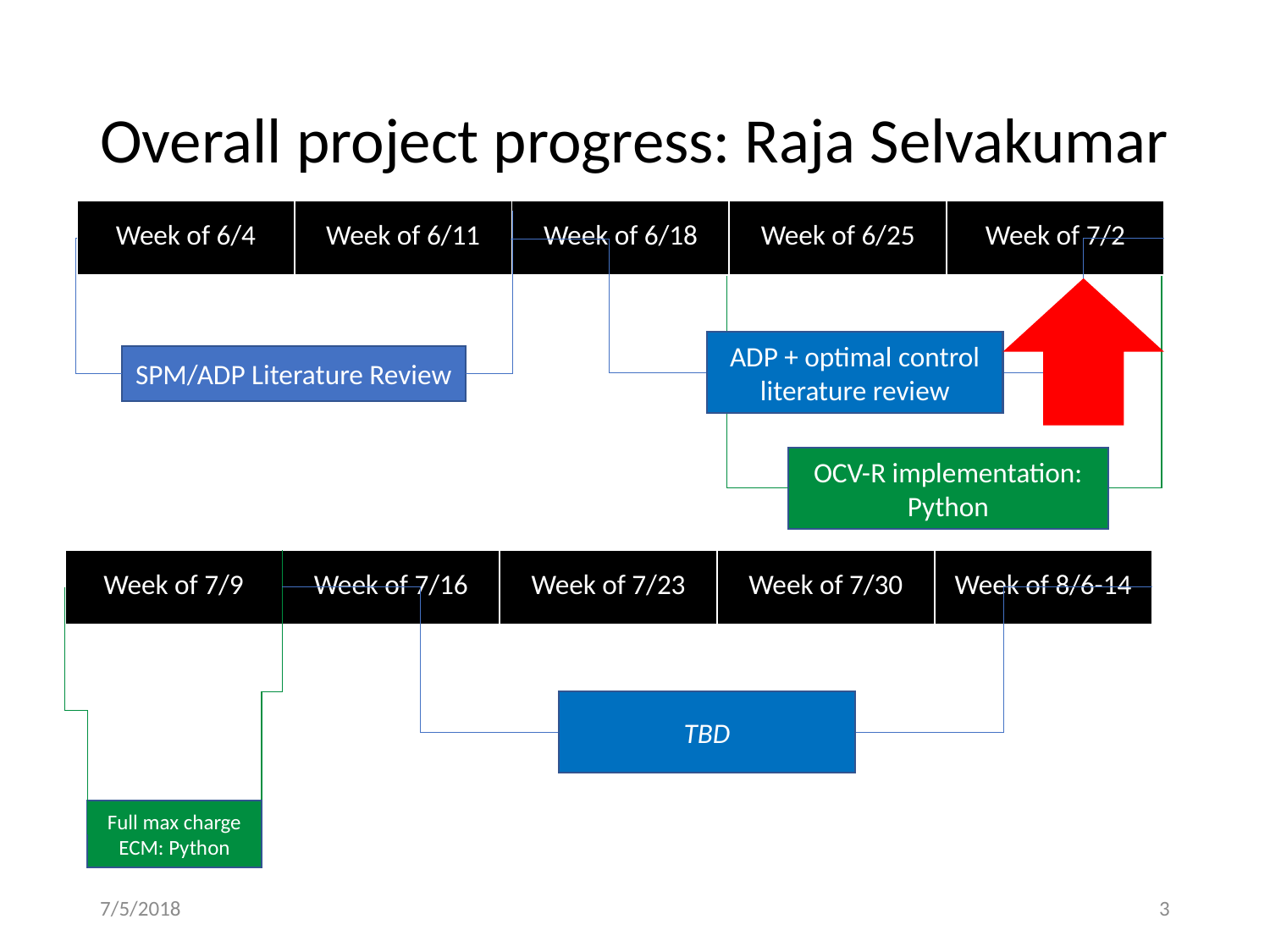

# Overall project progress: Raja Selvakumar
| Week of 6/4 | Week of 6/11 | Week of 6/18 | Week of 6/25 | Week of 7/2 |
| --- | --- | --- | --- | --- |
OCV-R implementation: Python
ADP + optimal control literature review

SPM/ADP Literature Review
| Week of 7/9 | Week of 7/16 | Week of 7/23 | Week of 7/30 | Week of 8/6-14 |
| --- | --- | --- | --- | --- |
Full max charge ECM: Python
TBD
7/5/2018
3